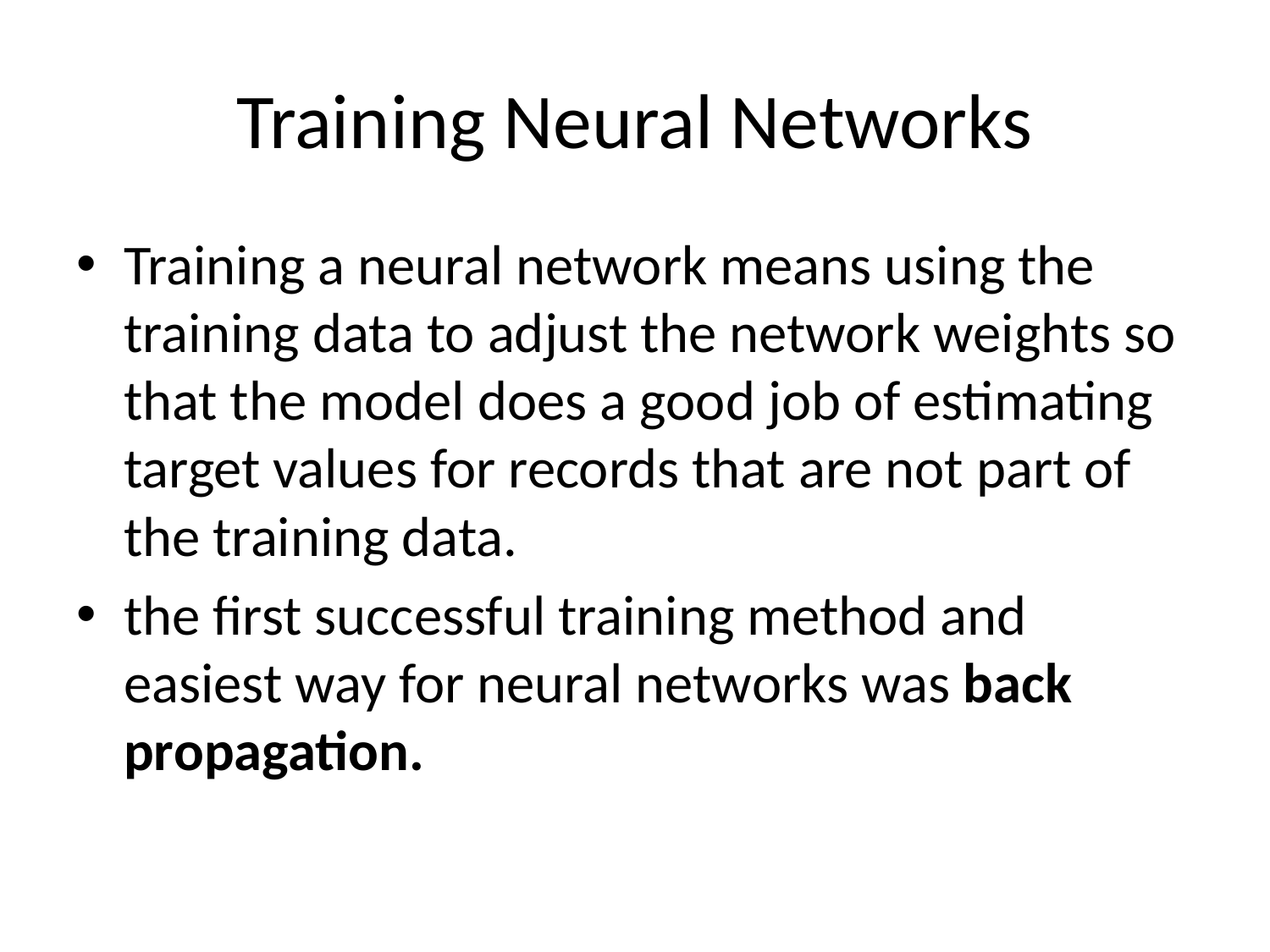

# Training Neural Networks
Training a neural network means using the training data to adjust the network weights so that the model does a good job of estimating target values for records that are not part of the training data.
the first successful training method and easiest way for neural networks was back propagation.